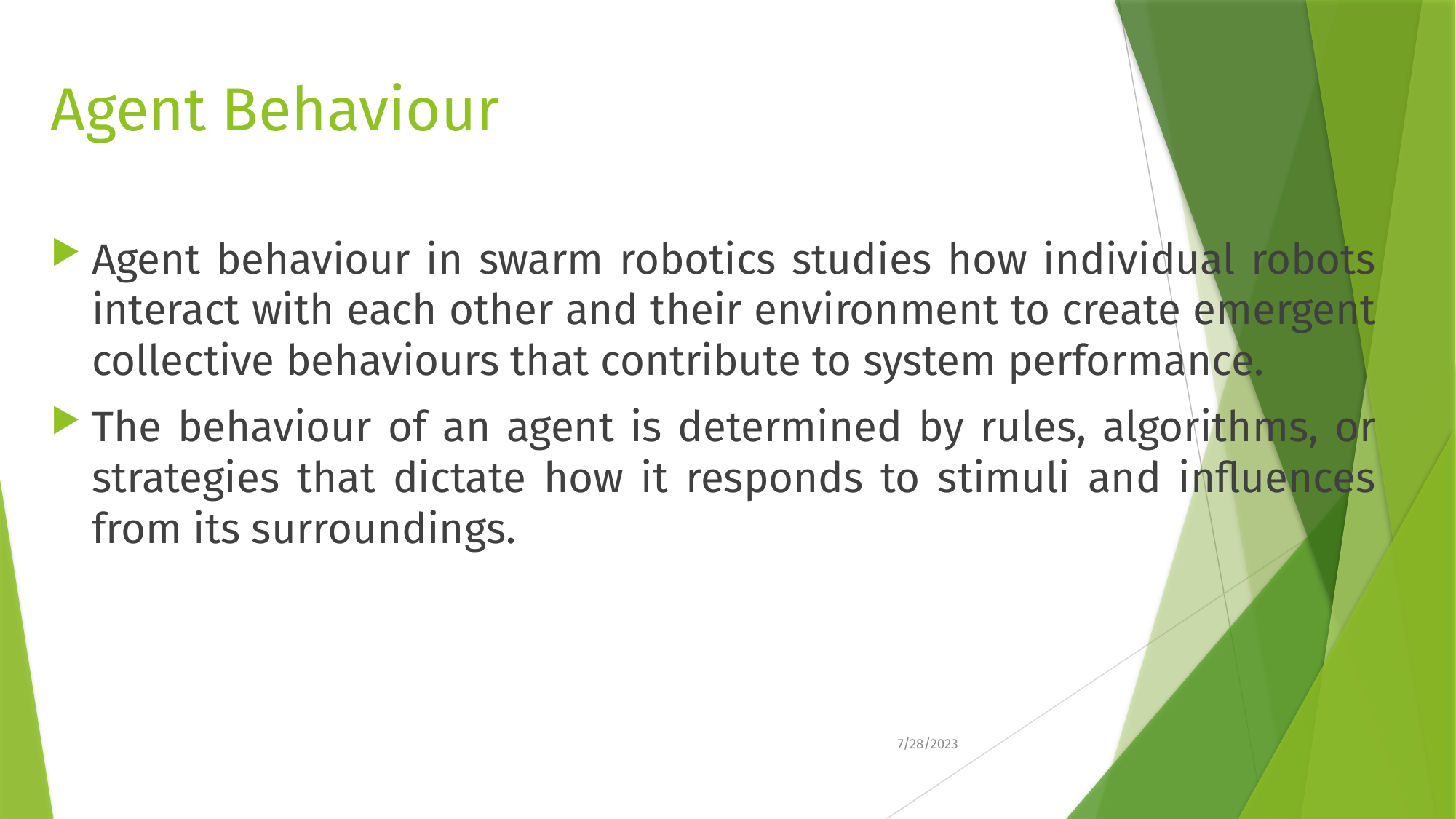

# Agent Behaviour
Agent behaviour in swarm robotics studies how individual robots interact with each other and their environment to create emergent collective behaviours that contribute to system performance.
The behaviour of an agent is determined by rules, algorithms, or strategies that dictate how it responds to stimuli and influences from its surroundings.
7/28/2023